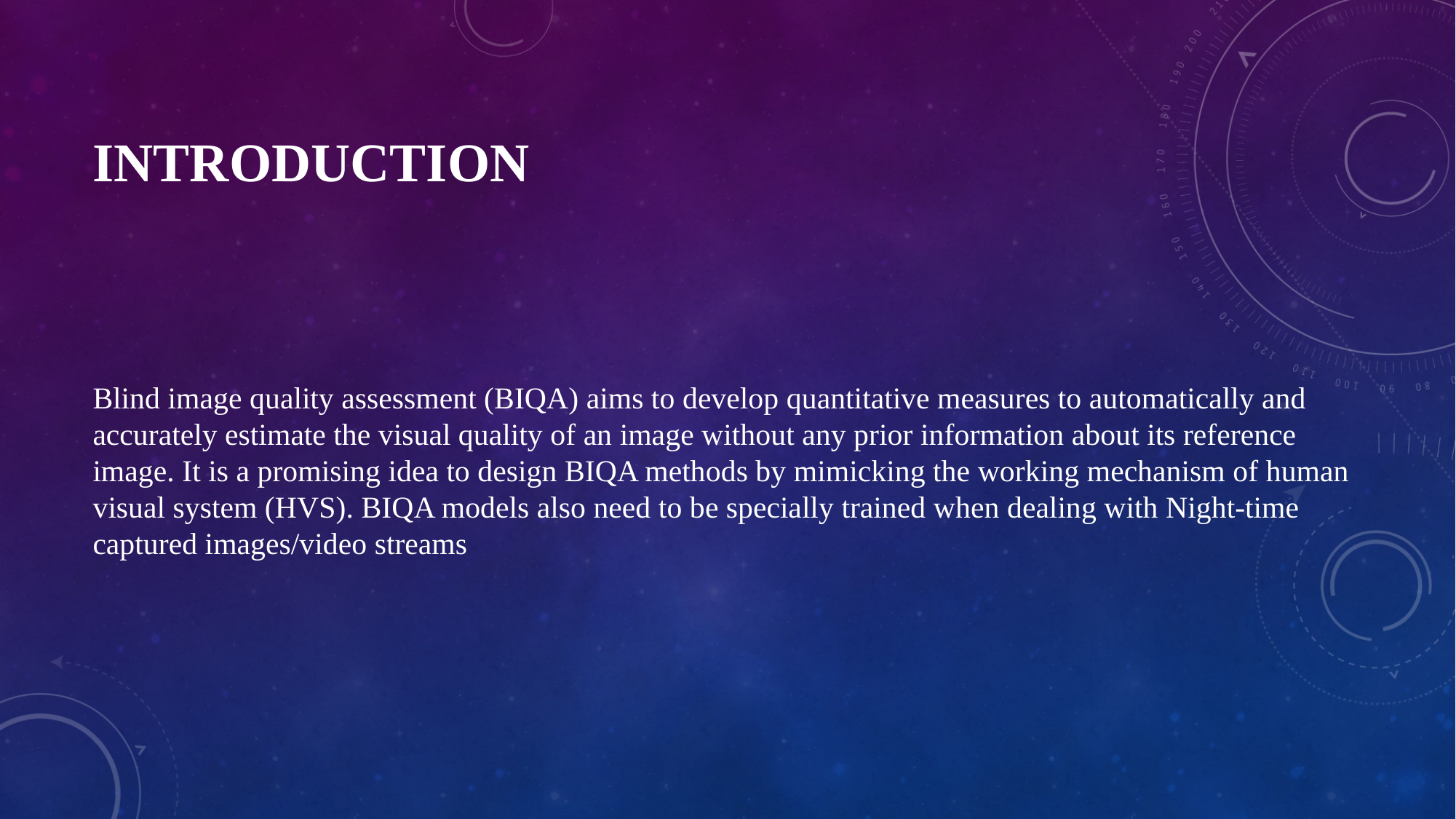

# INTRODUCTION
Blind image quality assessment (BIQA) aims to develop quantitative measures to automatically and accurately estimate the visual quality of an image without any prior information about its reference image. It is a promising idea to design BIQA methods by mimicking the working mechanism of human visual system (HVS). BIQA models also need to be specially trained when dealing with Night-time captured images/video streams